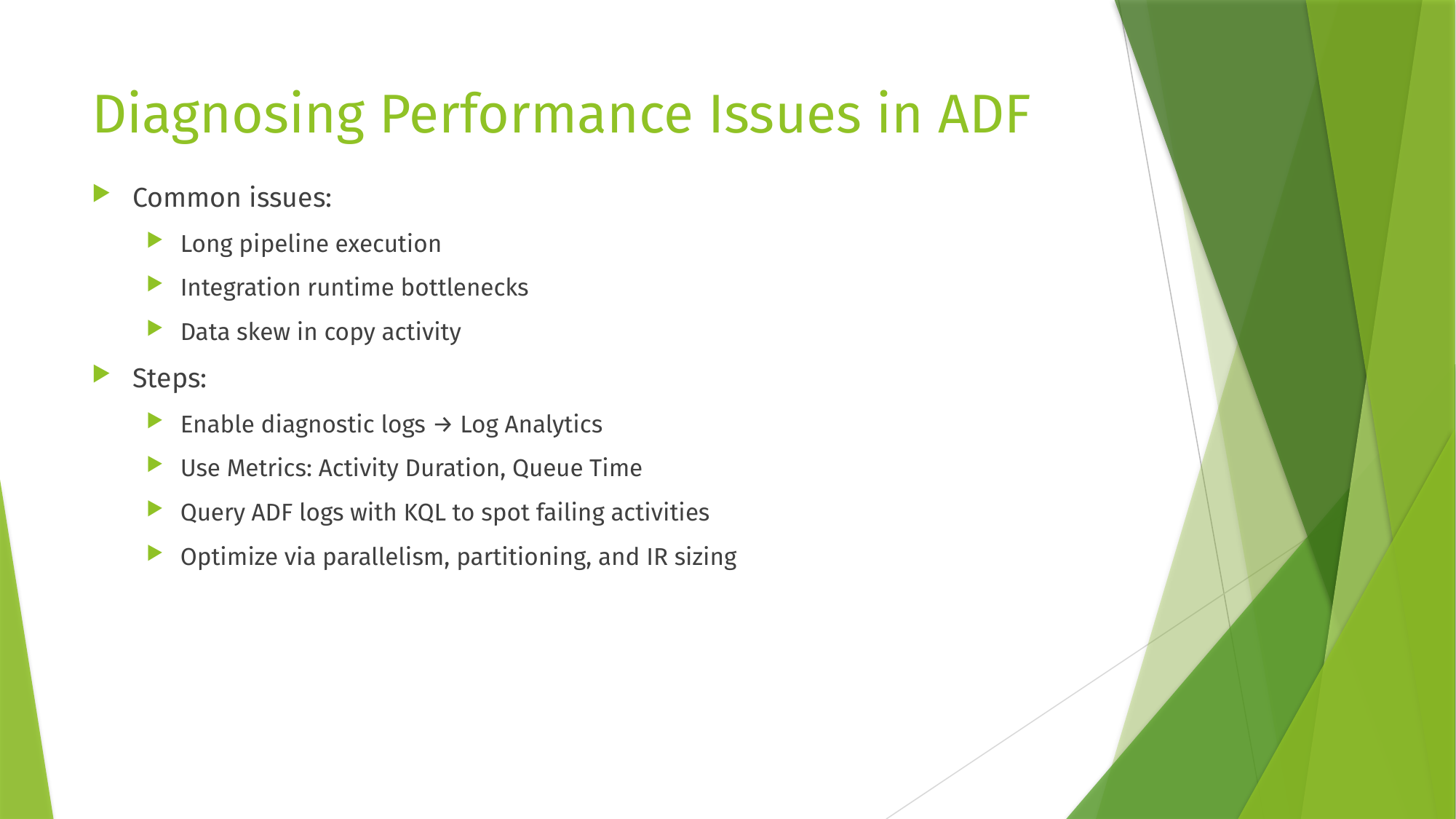

# Diagnosing Performance Issues in ADF
Common issues:
Long pipeline execution
Integration runtime bottlenecks
Data skew in copy activity
Steps:
Enable diagnostic logs → Log Analytics
Use Metrics: Activity Duration, Queue Time
Query ADF logs with KQL to spot failing activities
Optimize via parallelism, partitioning, and IR sizing